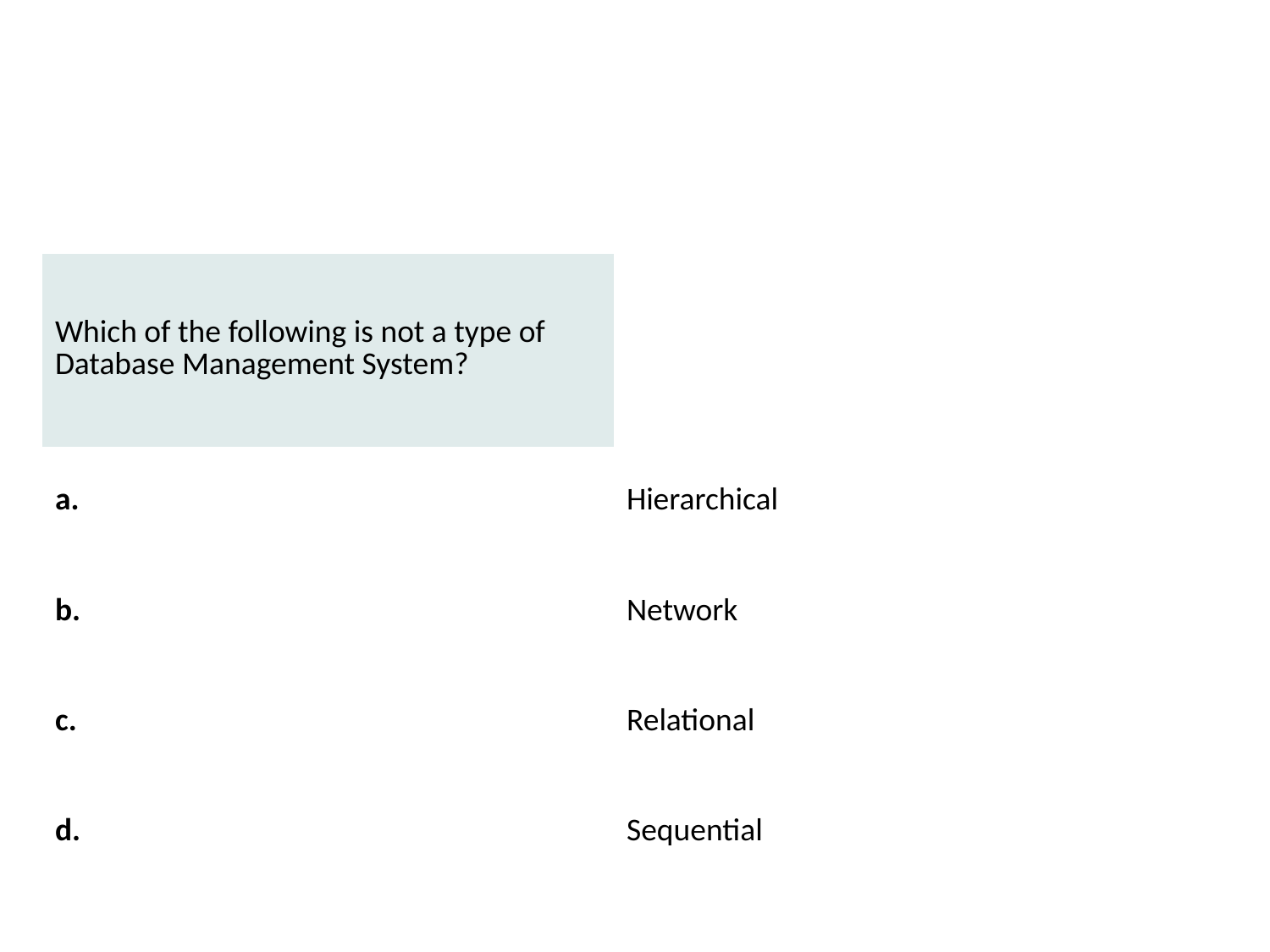

#
| Which of the following is not a type of Database Management System? |  |
| --- | --- |
| a. | Hierarchical |
| b. | Network |
| c. | Relational |
| d. | Sequential |